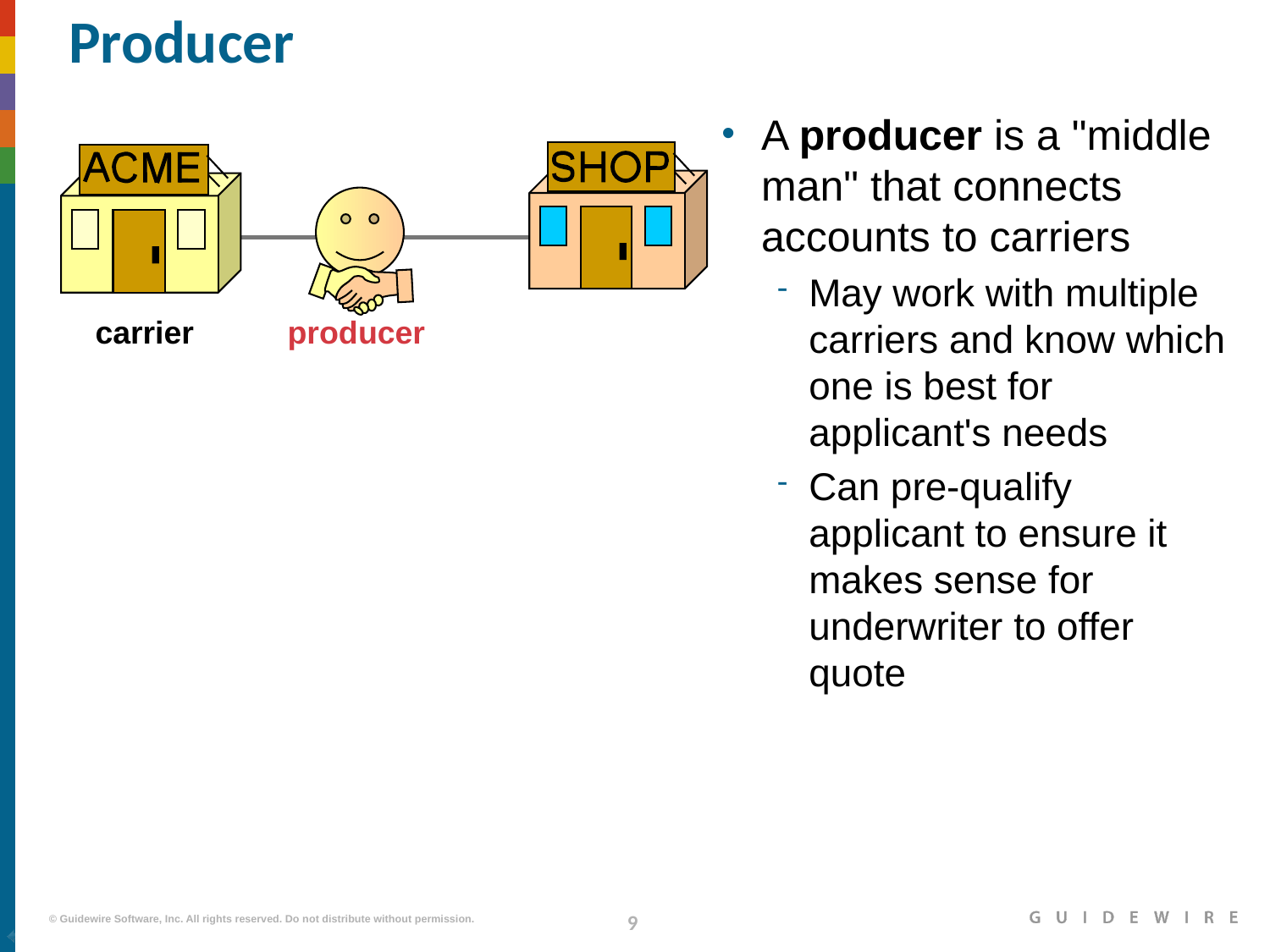

# Producer
A producer is a "middle man" that connects accounts to carriers
May work with multiple carriers and know which one is best for applicant's needs
Can pre-qualify applicant to ensure it makes sense for underwriter to offer quote

carrier
producer